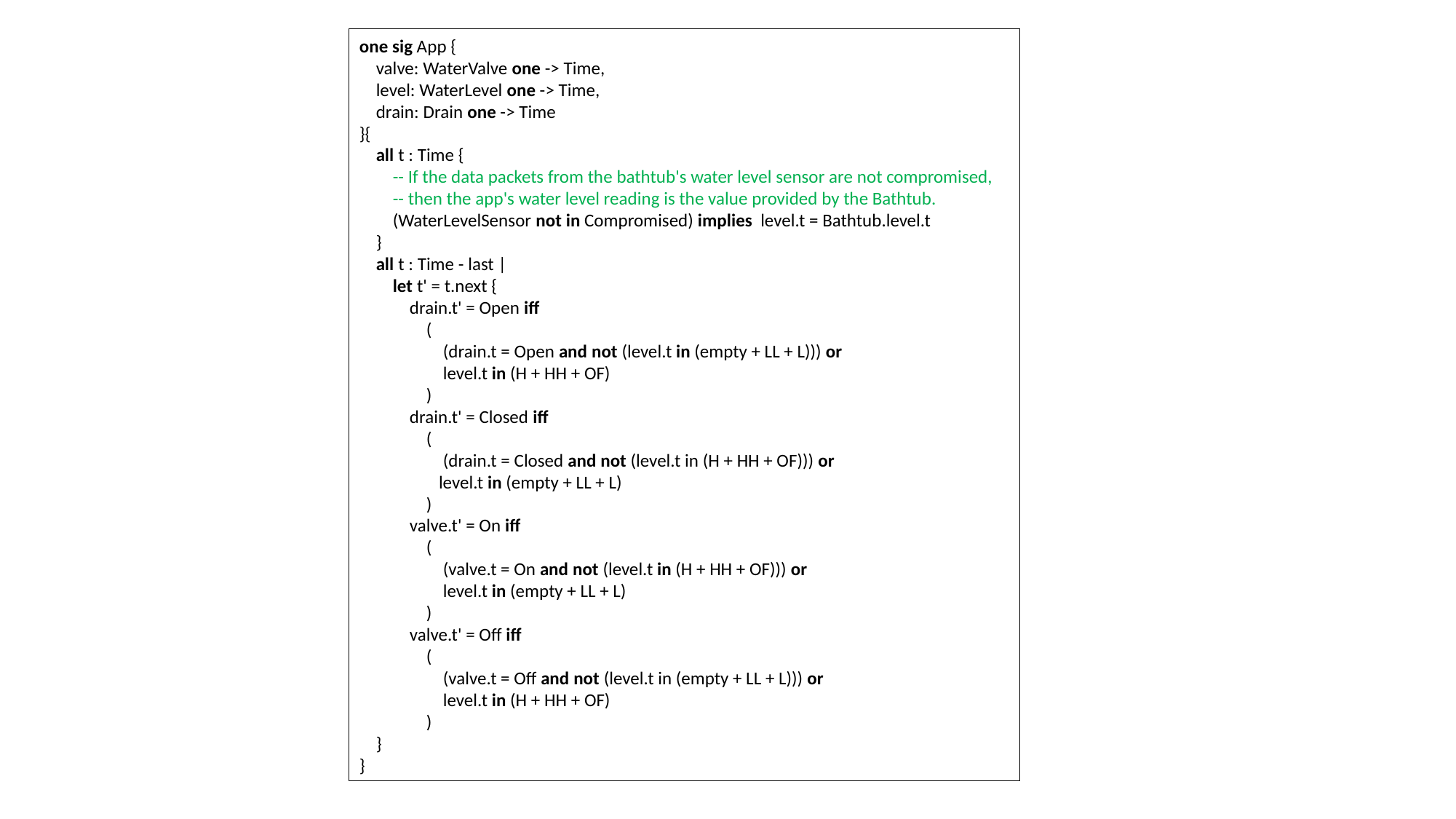

one sig App {
    valve: WaterValve one -> Time,
    level: WaterLevel one -> Time,
    drain: Drain one -> Time
}{
    all t : Time {
        -- If the data packets from the bathtub's water level sensor are not compromised,
        -- then the app's water level reading is the value provided by the Bathtub.
        (WaterLevelSensor not in Compromised) implies  level.t = Bathtub.level.t
    }
    all t : Time - last |
        let t' = t.next {
            drain.t' = Open iff
                (
                    (drain.t = Open and not (level.t in (empty + LL + L))) or
                    level.t in (H + HH + OF)
                )
            drain.t' = Closed iff
                (
                    (drain.t = Closed and not (level.t in (H + HH + OF))) or
                   level.t in (empty + LL + L)
                )
            valve.t' = On iff
                (
                    (valve.t = On and not (level.t in (H + HH + OF))) or
                    level.t in (empty + LL + L)
                )
            valve.t' = Off iff
                (
                    (valve.t = Off and not (level.t in (empty + LL + L))) or
                    level.t in (H + HH + OF)
                )
    }
}